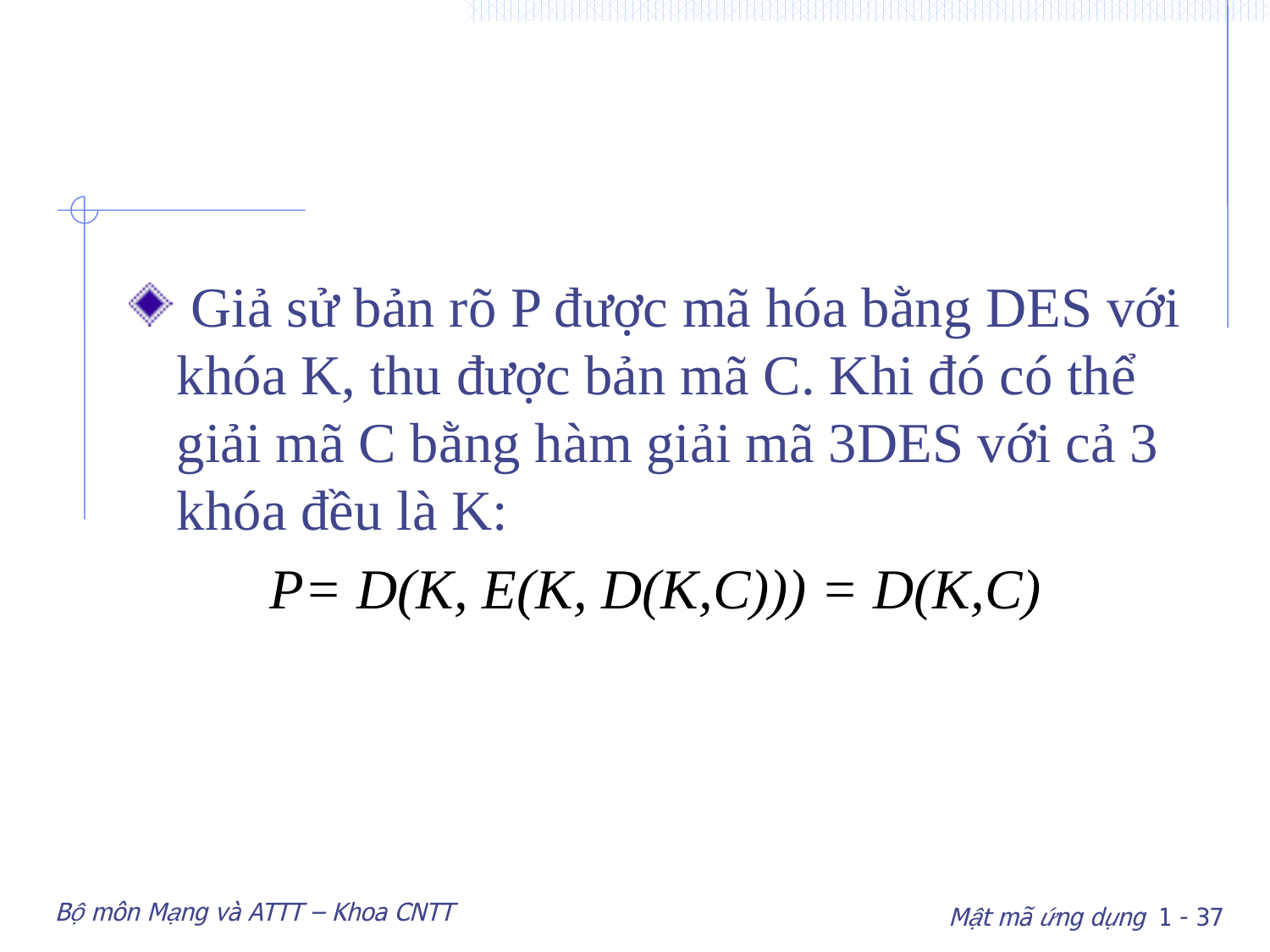

#
 Giả sử bản rõ P được mã hóa bằng DES với khóa K, thu được bản mã C. Khi đó có thể giải mã C bằng hàm giải mã 3DES với cả 3 khóa đều là K:
P= D(K, E(K, D(K,C))) = D(K,C)

Bộ môn Mạng và ATTT – Khoa CNTT